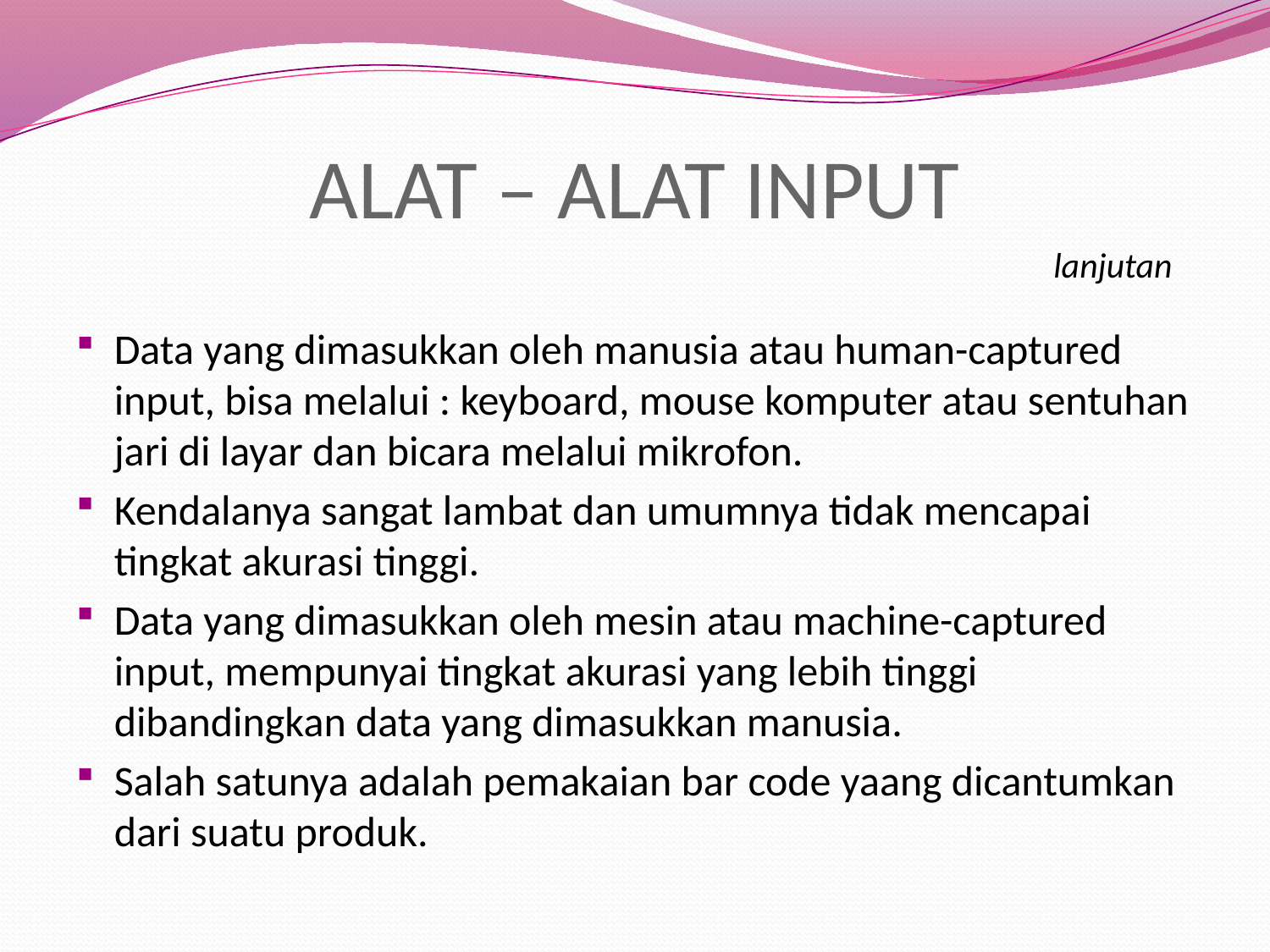

# ALAT – ALAT INPUT
lanjutan
Data yang dimasukkan oleh manusia atau human-captured input, bisa melalui : keyboard, mouse komputer atau sentuhan jari di layar dan bicara melalui mikrofon.
Kendalanya sangat lambat dan umumnya tidak mencapai tingkat akurasi tinggi.
Data yang dimasukkan oleh mesin atau machine-captured input, mempunyai tingkat akurasi yang lebih tinggi dibandingkan data yang dimasukkan manusia.
Salah satunya adalah pemakaian bar code yaang dicantumkan dari suatu produk.